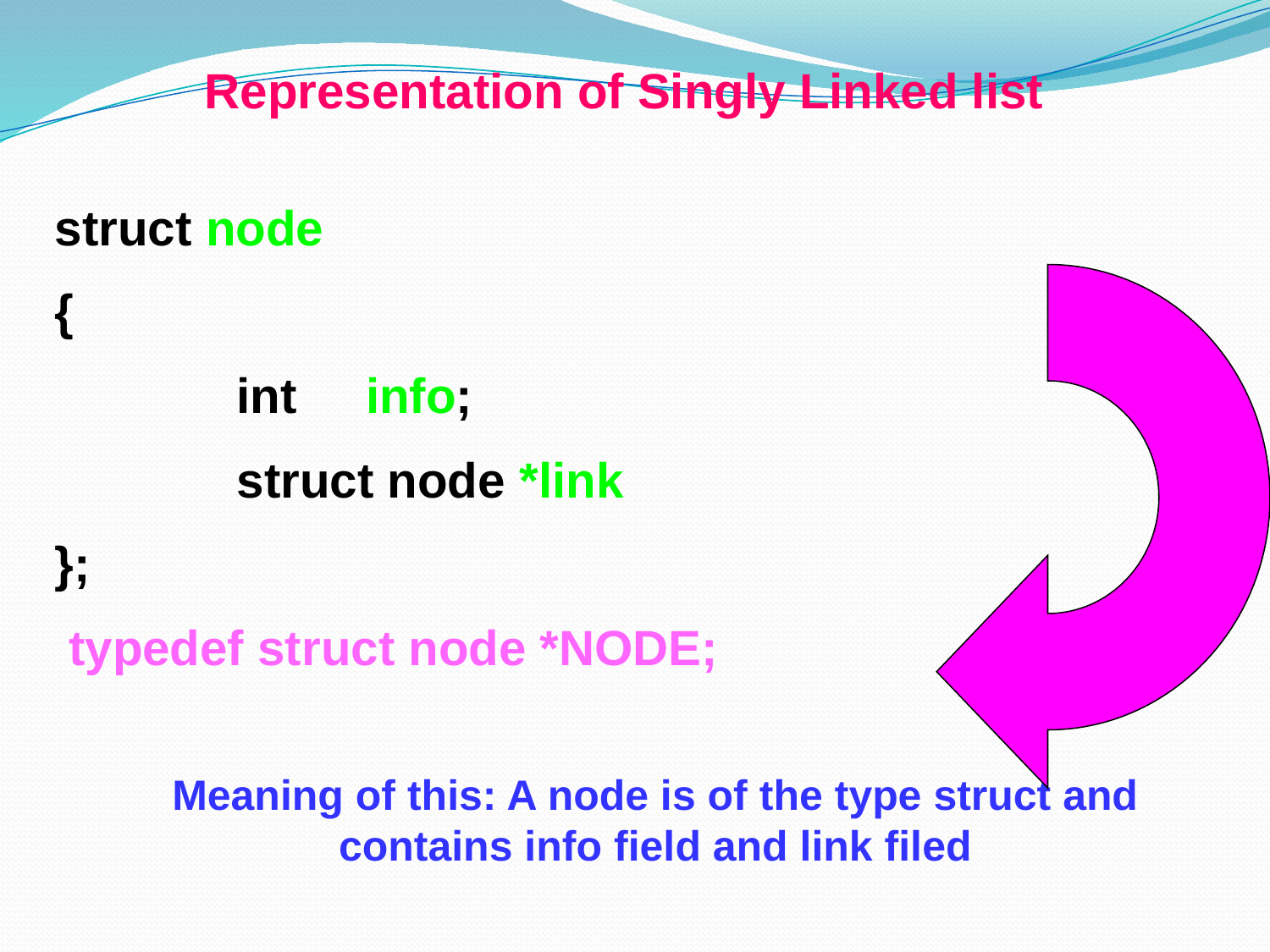

Representation of Singly Linked list

struct node
{
 	    int     info;
 	    struct node *link
};
 typedef struct node *NODE;

Meaning of this: A node is of the type struct and  contains info field and link filed